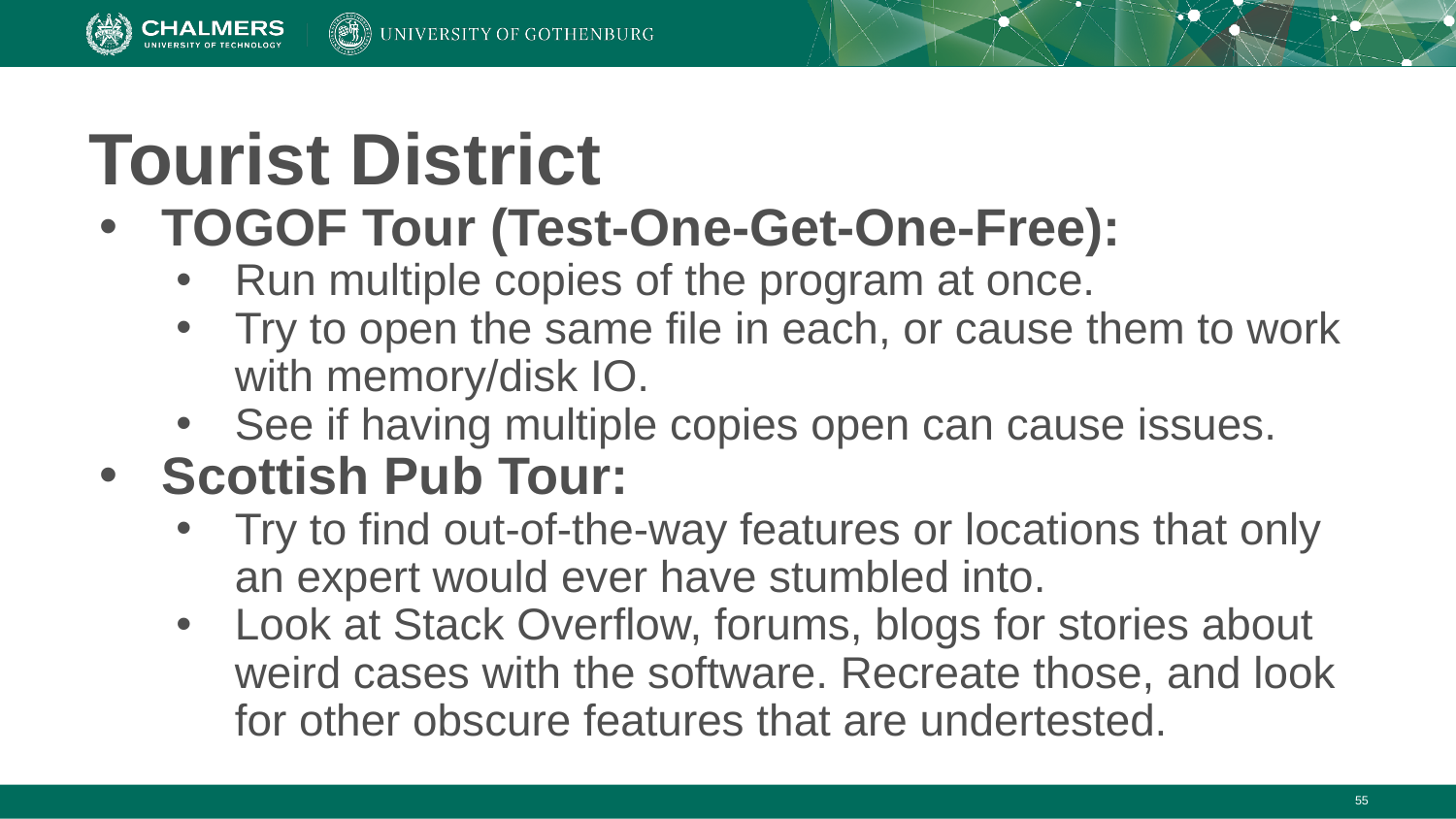

# Tourist District
TOGOF Tour (Test-One-Get-One-Free):
Run multiple copies of the program at once.
Try to open the same file in each, or cause them to work with memory/disk IO.
See if having multiple copies open can cause issues.
Scottish Pub Tour:
Try to find out-of-the-way features or locations that only an expert would ever have stumbled into.
Look at Stack Overflow, forums, blogs for stories about weird cases with the software. Recreate those, and look for other obscure features that are undertested.
55